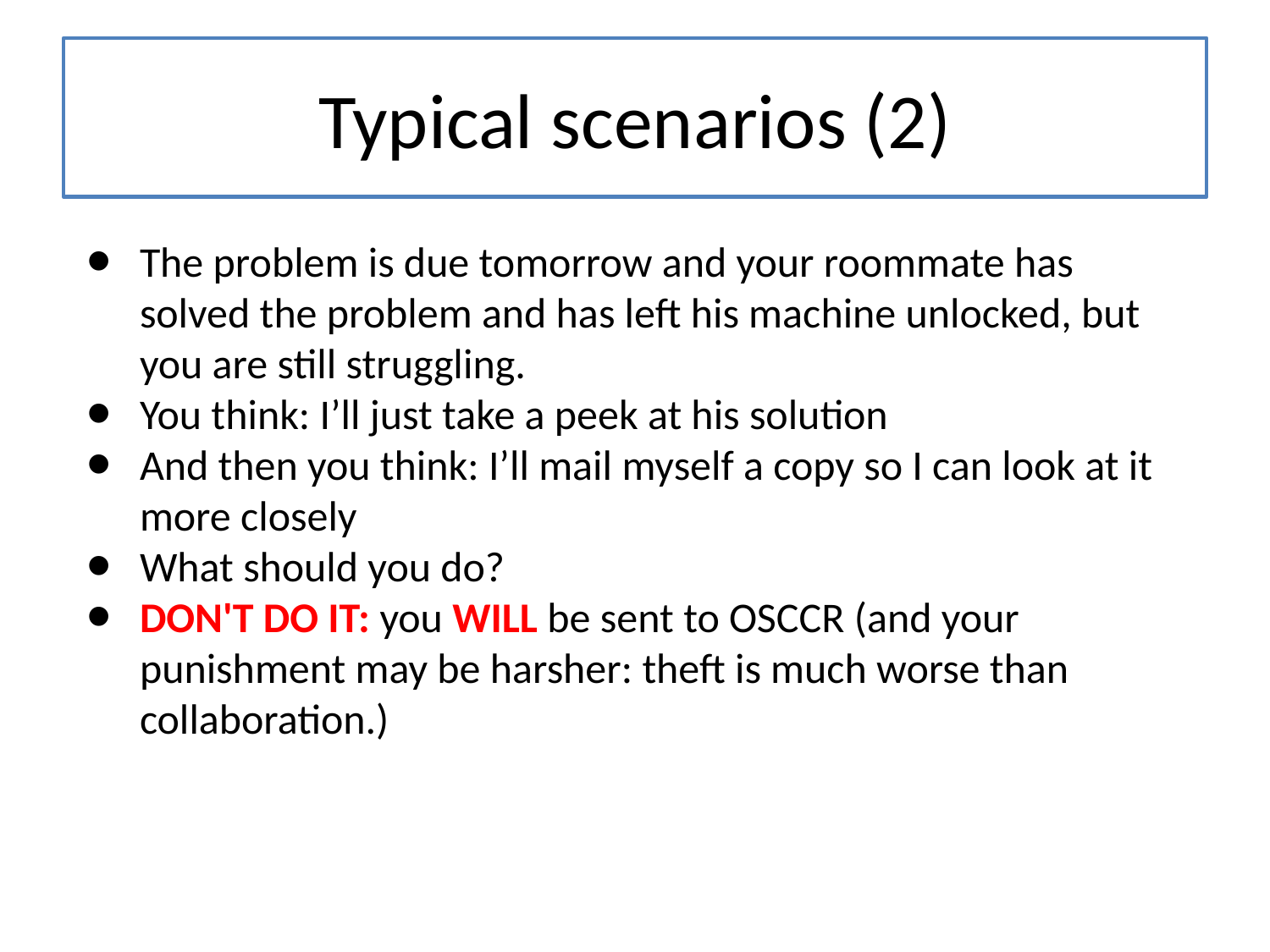

# Typical scenarios (2)
The problem is due tomorrow and your roommate has solved the problem and has left his machine unlocked, but you are still struggling.
You think: I’ll just take a peek at his solution
And then you think: I’ll mail myself a copy so I can look at it more closely
What should you do?
DON'T DO IT: you WILL be sent to OSCCR (and your punishment may be harsher: theft is much worse than collaboration.)